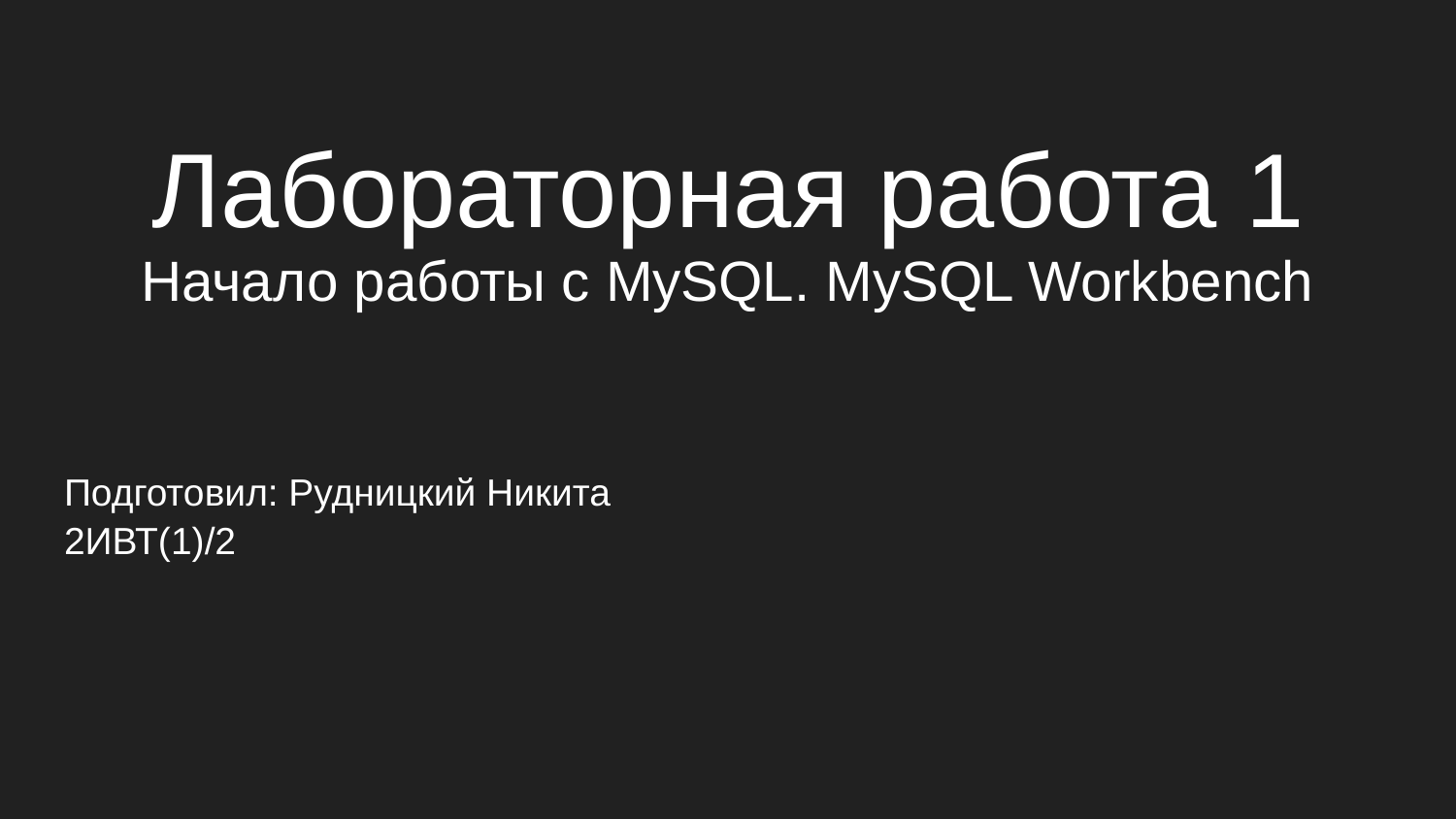

# Лабораторная работа 1 Начало работы с MySQL. MySQL Workbench

Подготовил: Рудницкий Никита
2ИВТ(1)/2